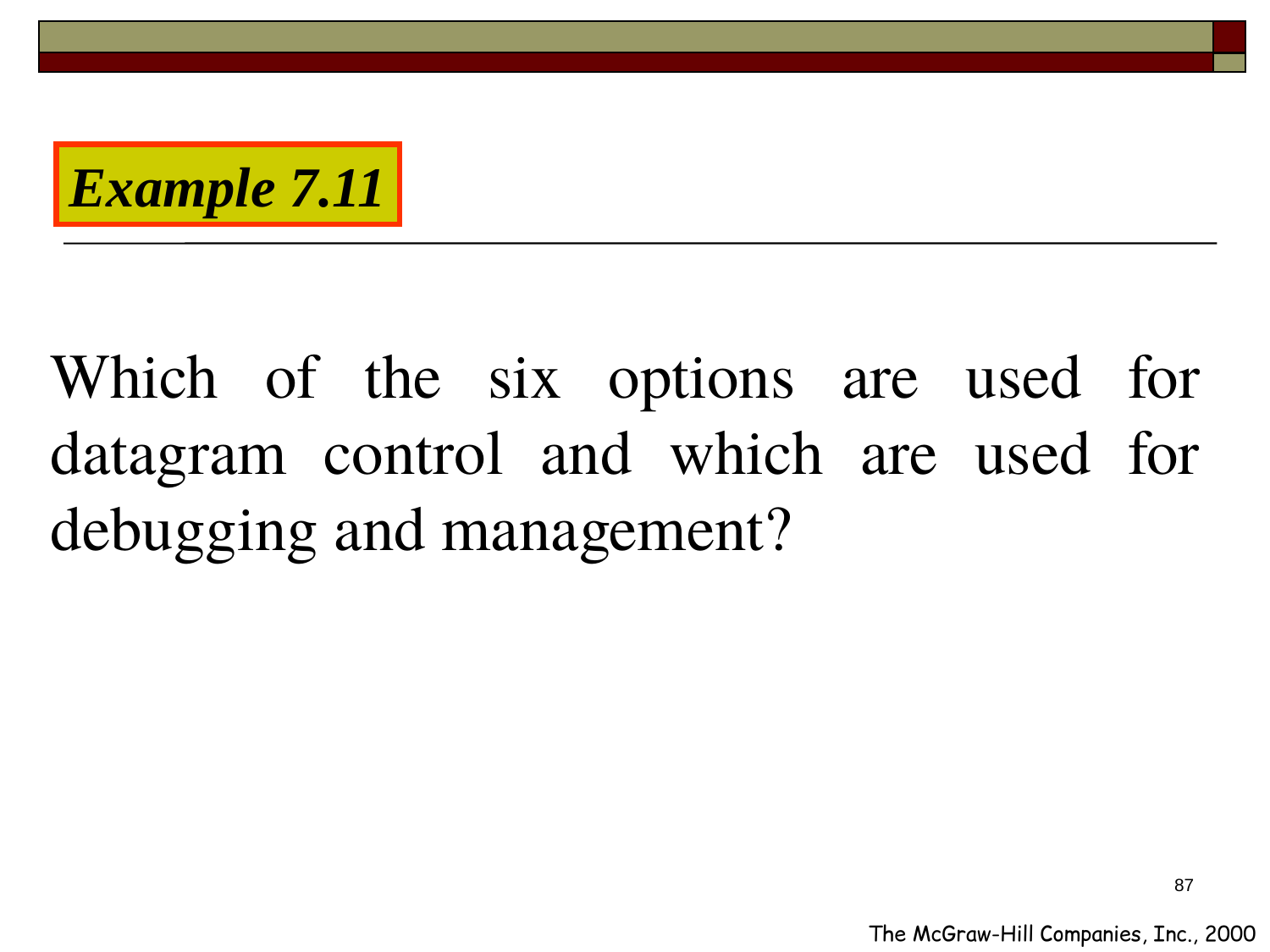

Example 7.11
Which of the six options are used for datagram control and which are used for debugging and management?
87
The McGraw-Hill Companies, Inc., 2000